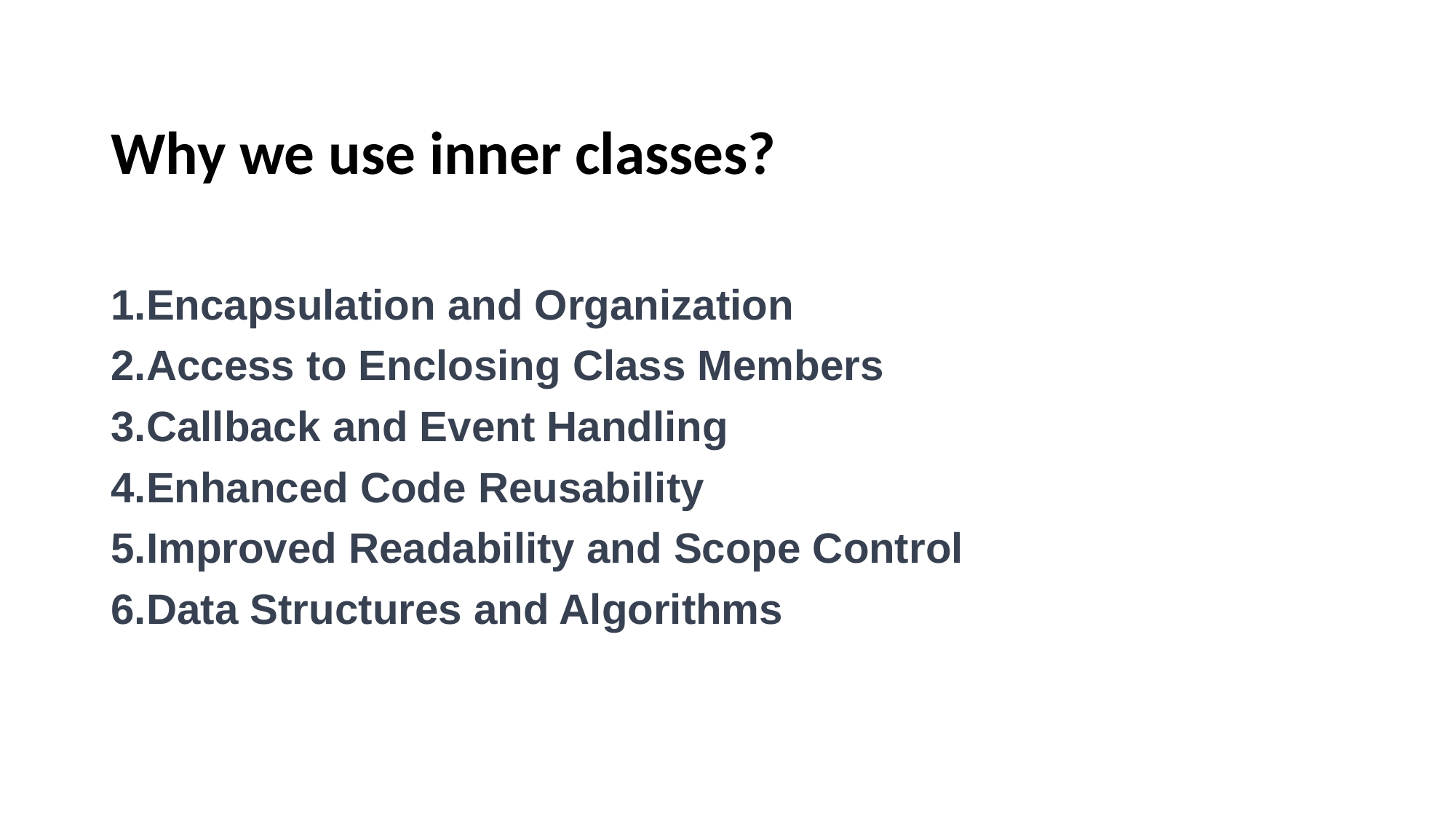

Why we use inner classes?

Encapsulation and Organization
Access to Enclosing Class Members
Callback and Event Handling
Enhanced Code Reusability
Improved Readability and Scope Control
Data Structures and Algorithms